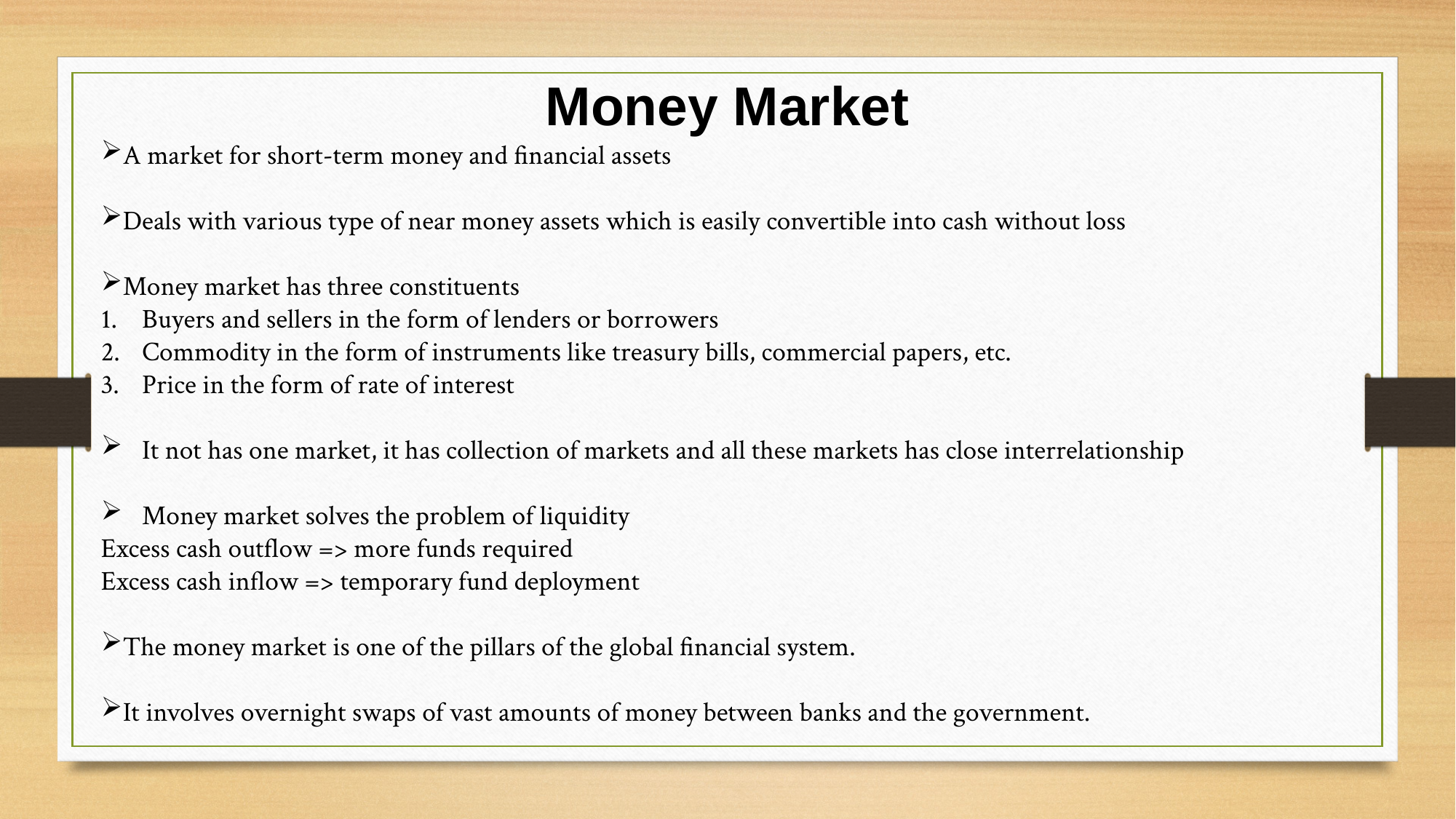

Money Market
A market for short-term money and financial assets

Deals with various type of near money assets which is easily convertible into cash without loss

Money market has three constituents
Buyers and sellers in the form of lenders or borrowers
Commodity in the form of instruments like treasury bills, commercial papers, etc.
Price in the form of rate of interest

It not has one market, it has collection of markets and all these markets has close interrelationship

Money market solves the problem of liquidity
Excess cash outflow => more funds required
Excess cash inflow => temporary fund deployment

The money market is one of the pillars of the global financial system.

It involves overnight swaps of vast amounts of money between banks and the government.